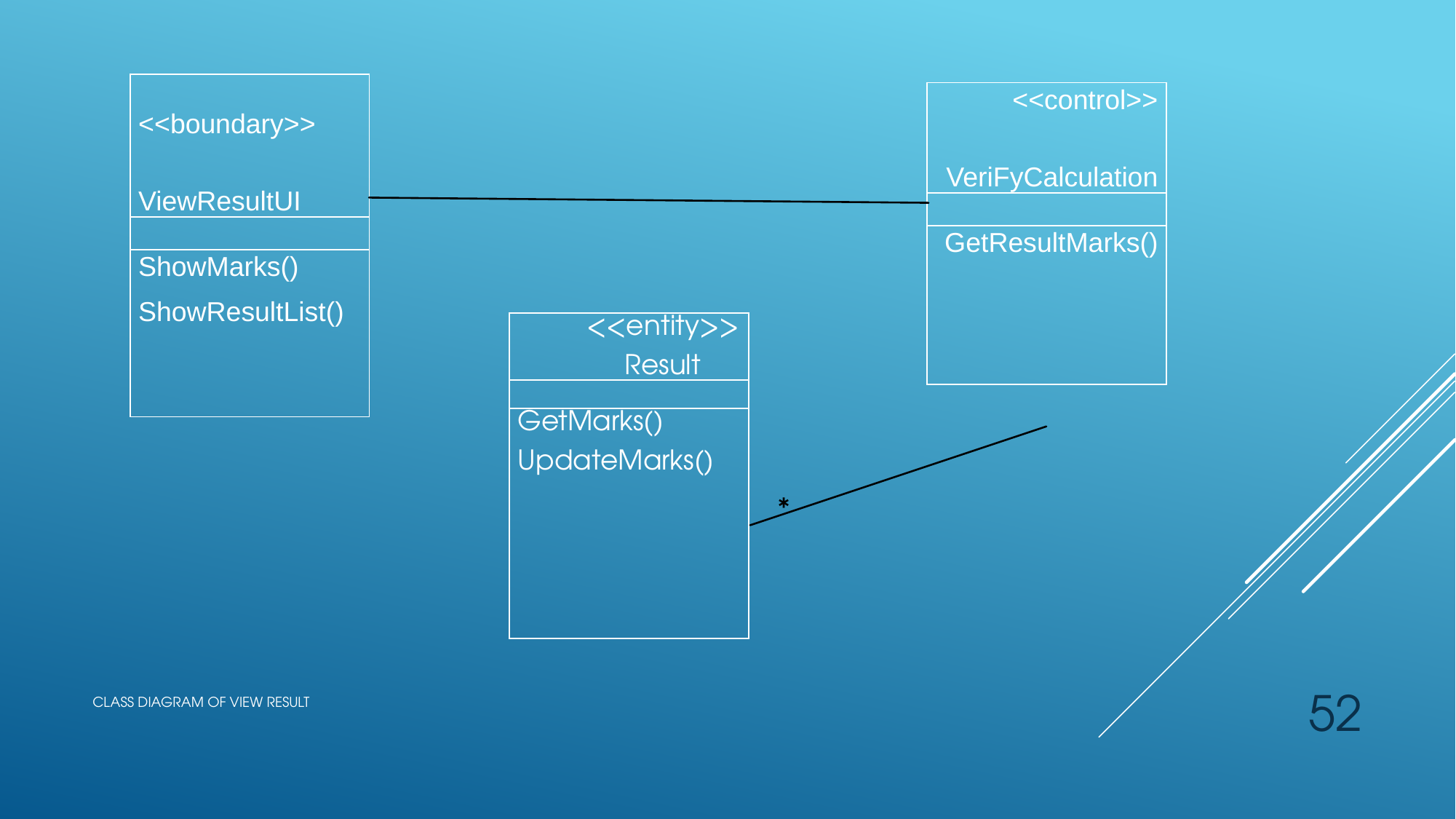

| <<boundary>> ViewResultUI |
| --- |
|  |
| ShowMarks() ShowResultList() |
| <<control>> VeriFyCalculation |
| --- |
|  |
| GetResultMarks() |
| <<entity>> Result |
| --- |
|  |
| GetMarks() UpdateMarks() |
*
52
# Class diagram of view result